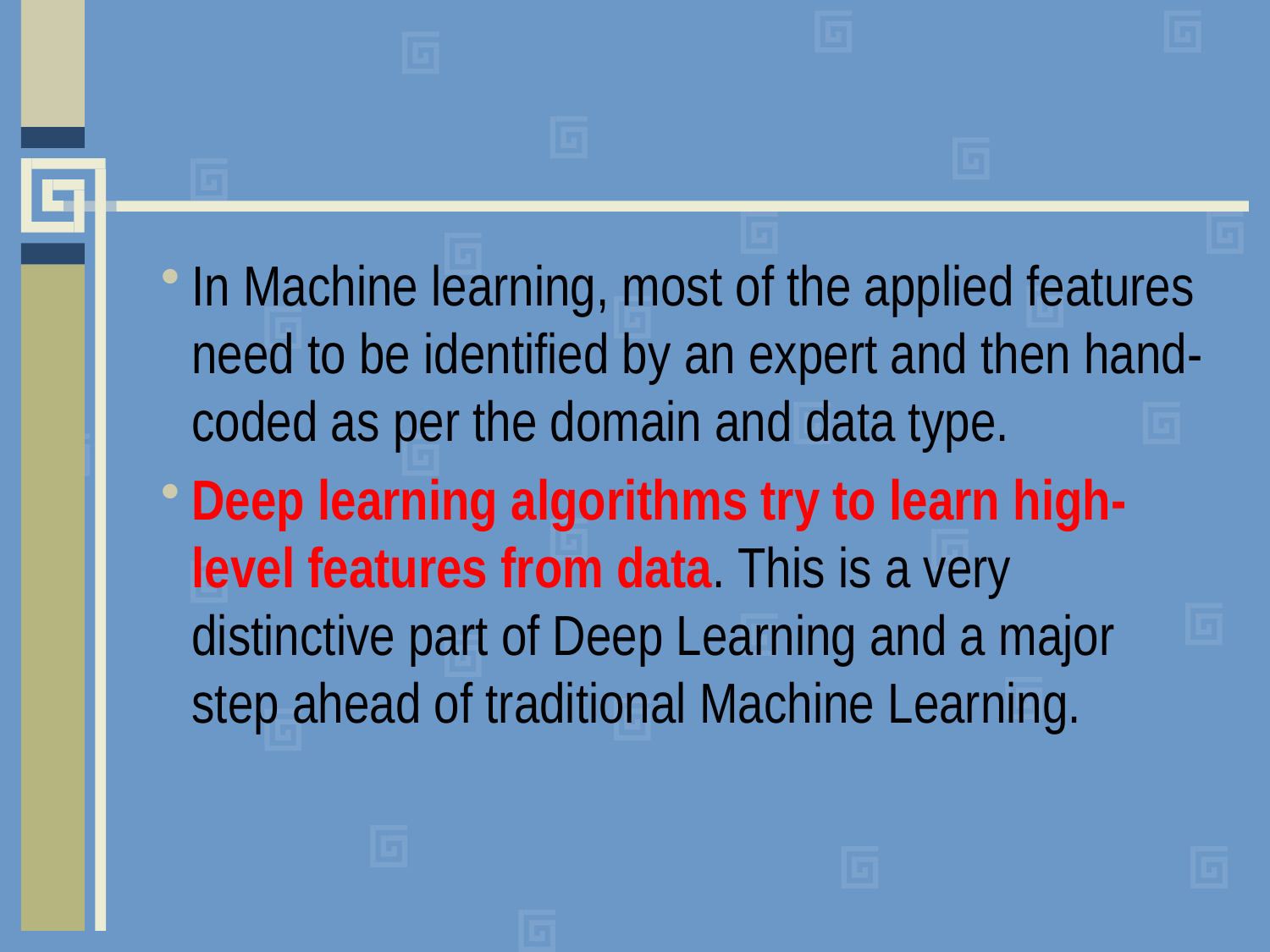

#
In Machine learning, most of the applied features need to be identified by an expert and then hand-coded as per the domain and data type.
Deep learning algorithms try to learn high-level features from data. This is a very distinctive part of Deep Learning and a major step ahead of traditional Machine Learning.